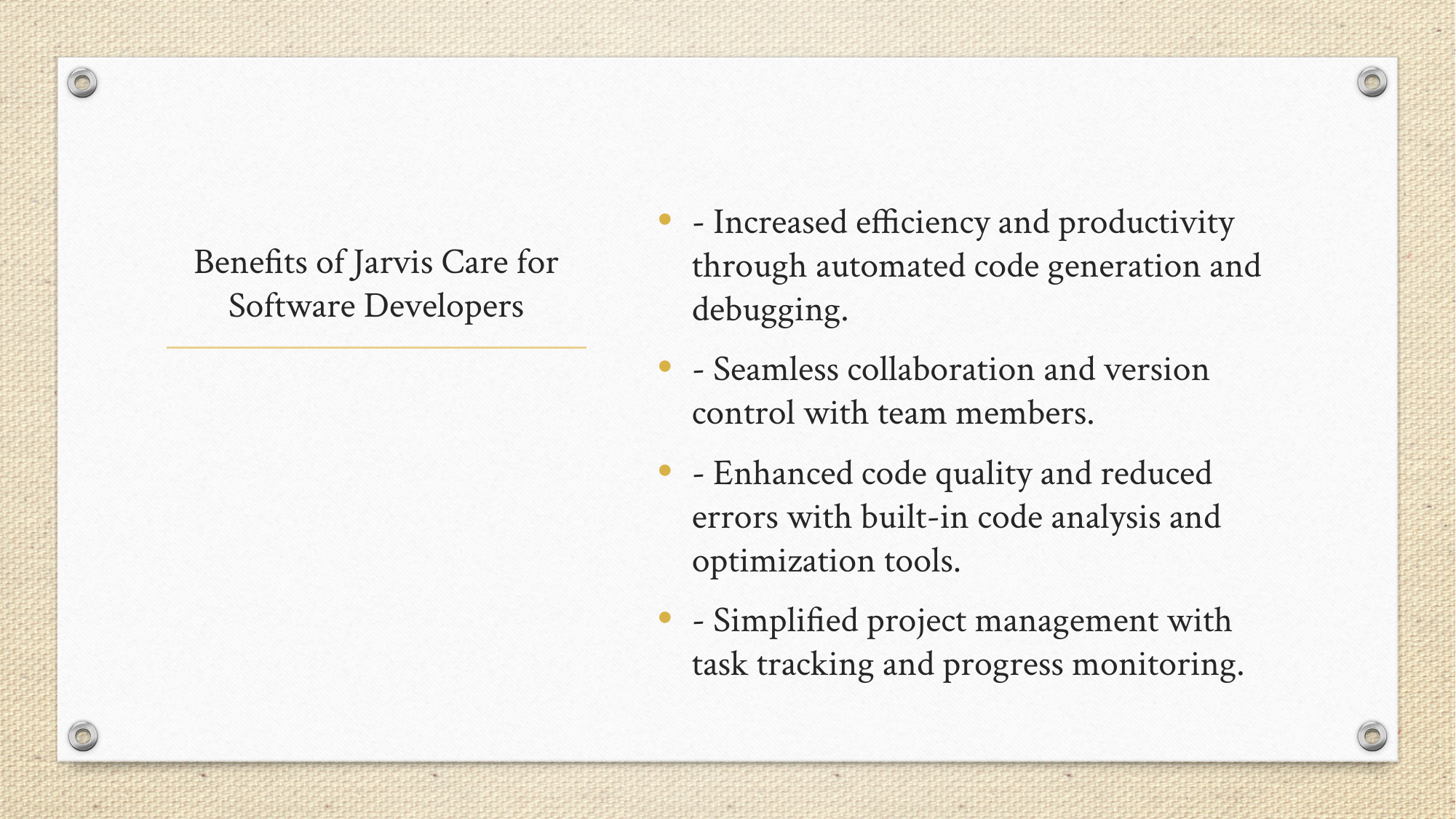

- Increased efficiency and productivity through automated code generation and debugging.
- Seamless collaboration and version control with team members.
- Enhanced code quality and reduced errors with built-in code analysis and optimization tools.
- Simplified project management with task tracking and progress monitoring.
# Benefits of Jarvis Care for Software Developers